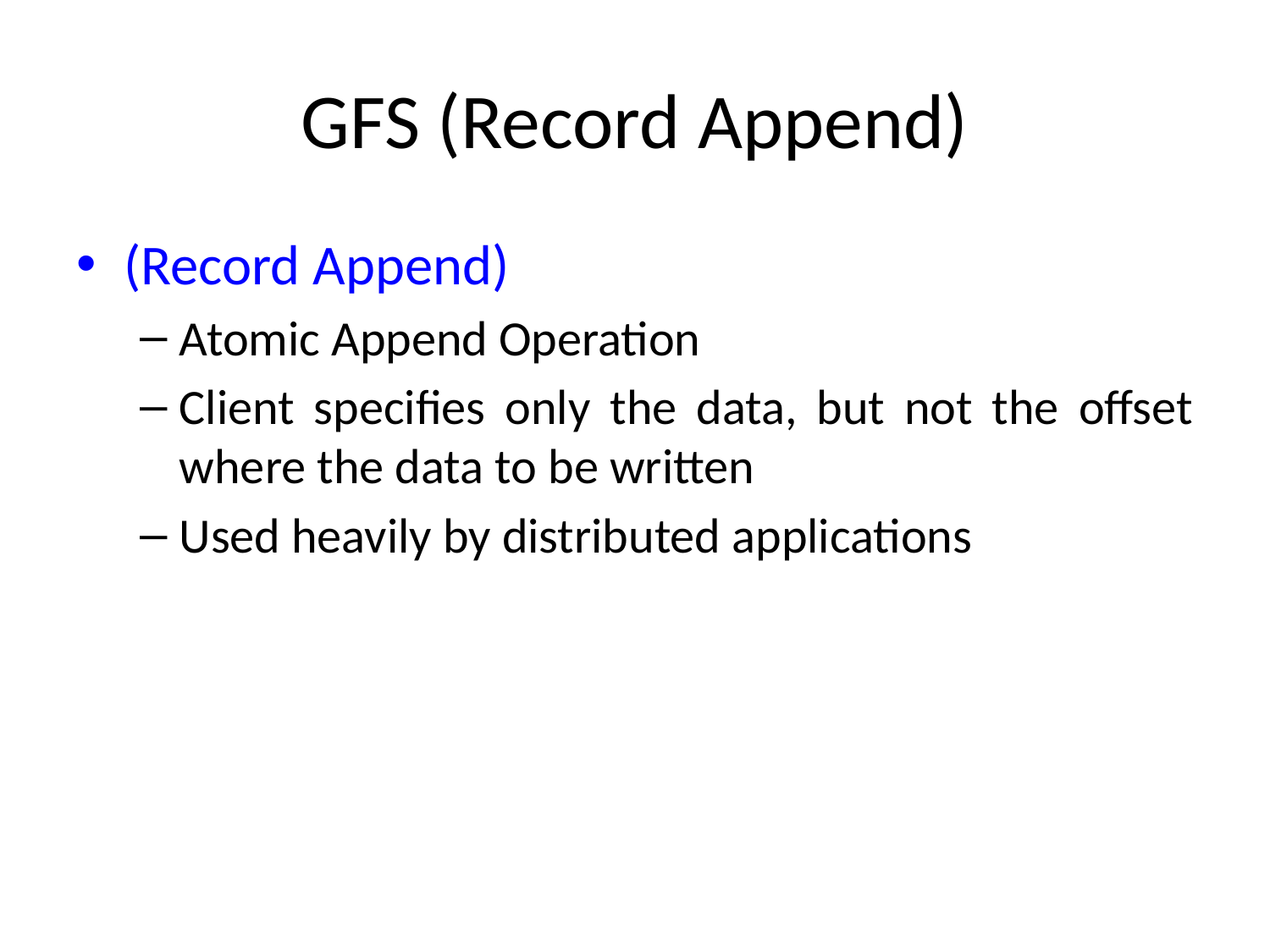

# GFS (Record Append)
(Record Append)
Atomic Append Operation
Client specifies only the data, but not the offset where the data to be written
Used heavily by distributed applications